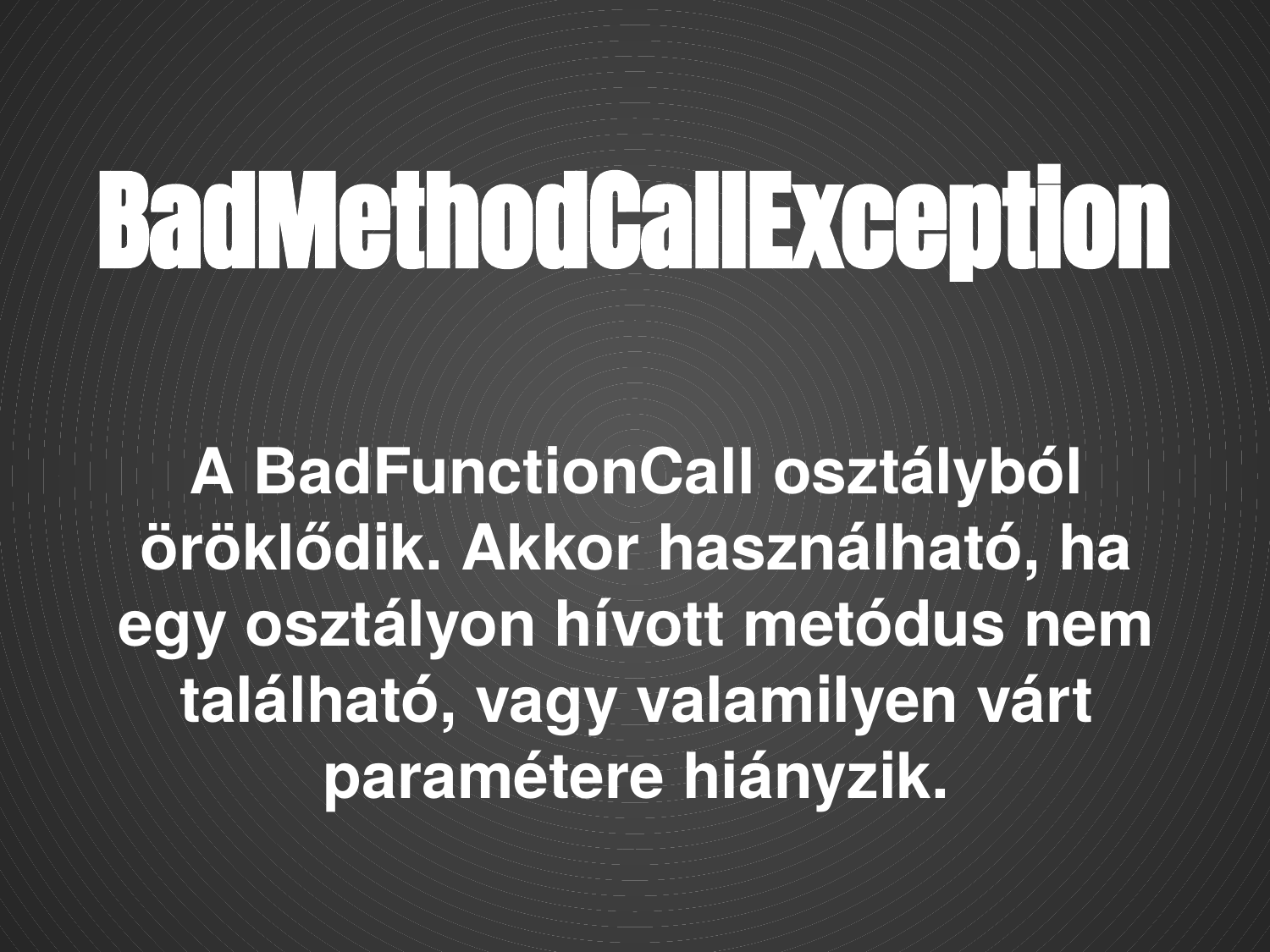

BadMethodCallException
A BadFunctionCall osztályból öröklődik. Akkor használható, ha egy osztályon hívott metódus nem található, vagy valamilyen várt paramétere hiányzik.